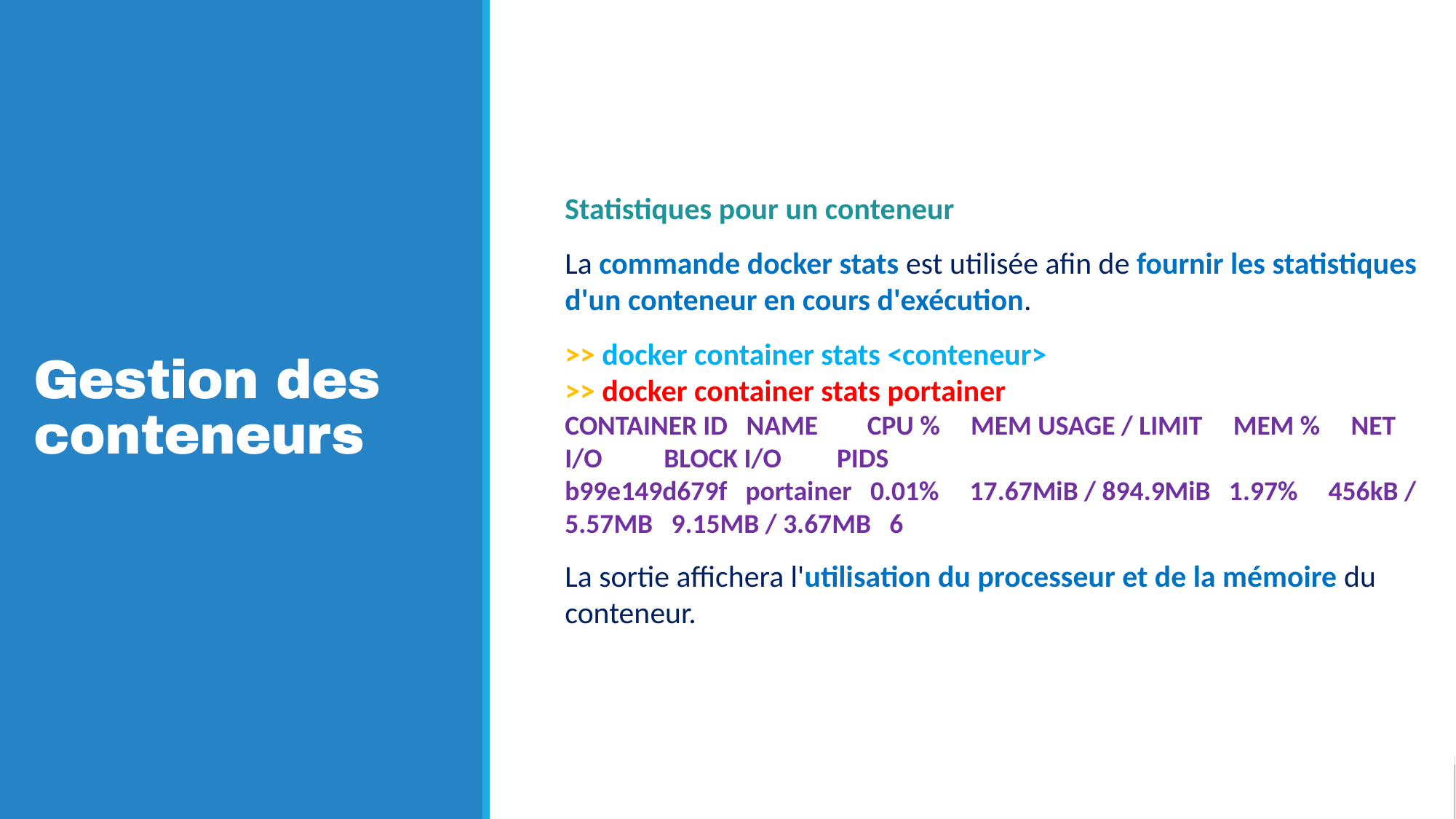

# Gestion des conteneurs
Statistiques pour un conteneur
La commande docker stats est utilisée afin de fournir les statistiques d'un conteneur en cours d'exécution.
>> docker container stats <conteneur>
>> docker container stats portainer
CONTAINER ID   NAME        CPU %     MEM USAGE / LIMIT     MEM %     NET I/O          BLOCK I/O         PIDS
b99e149d679f   portainer   0.01%     17.67MiB / 894.9MiB   1.97%     456kB / 5.57MB   9.15MB / 3.67MB   6
La sortie affichera l'utilisation du processeur et de la mémoire du conteneur.